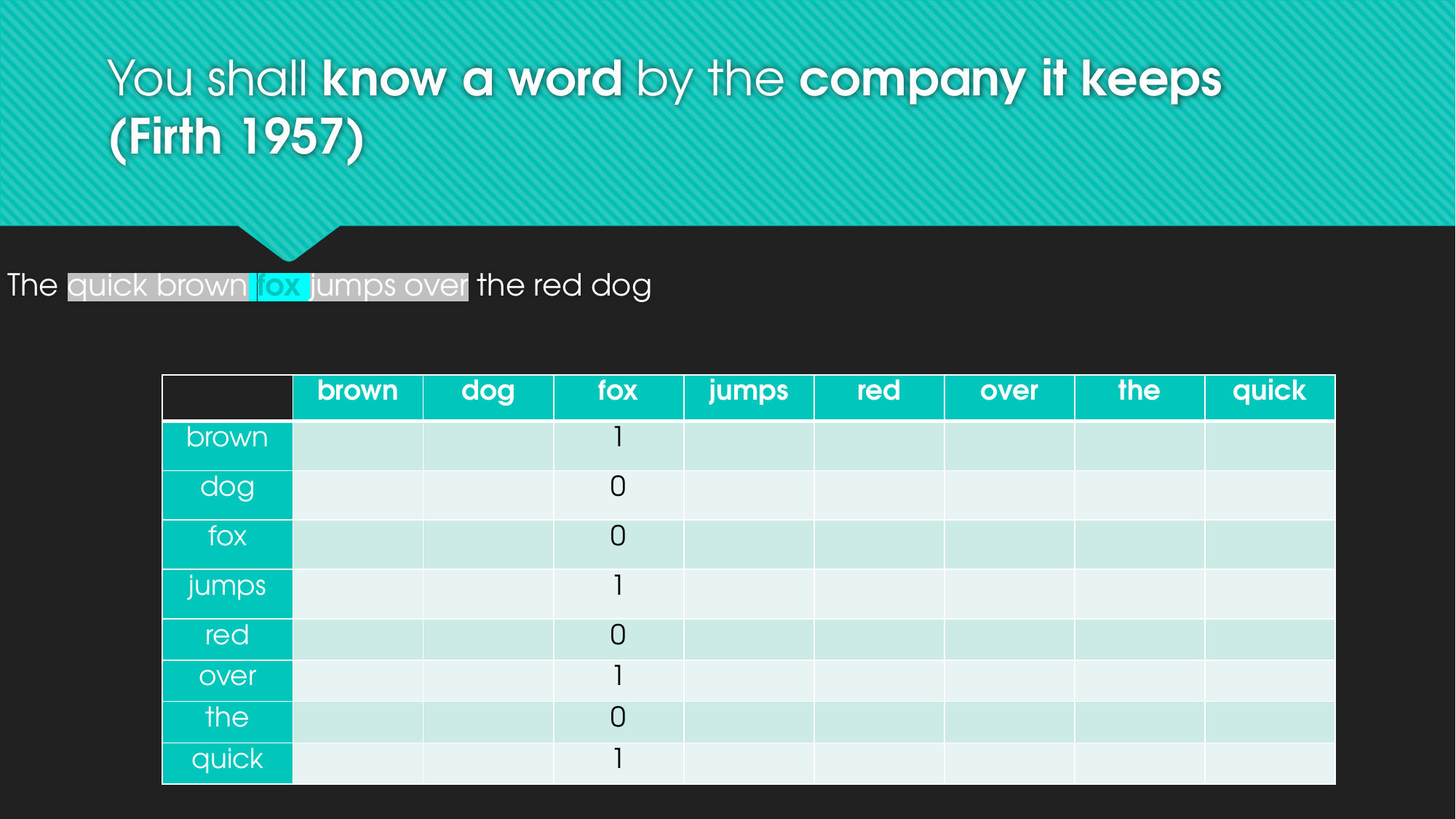

# You shall know a word by the company it keeps (Firth 1957)
The quick brown fox jumps over the red dog

|  | brown | dog | fox | jumps | red | over | the | quick |
| --- | --- | --- | --- | --- | --- | --- | --- | --- |
| brown |  |  | 1 |  |  |  |  |  |
| dog |  |  | 0 |  |  |  |  |  |
| fox |  |  | 0 |  |  |  |  |  |
| jumps |  |  | 1 |  |  |  |  |  |
| red |  |  | 0 |  |  |  |  |  |
| over |  |  | 1 |  |  |  |  |  |
| the |  |  | 0 |  |  |  |  |  |
| quick |  |  | 1 |  |  |  |  |  |